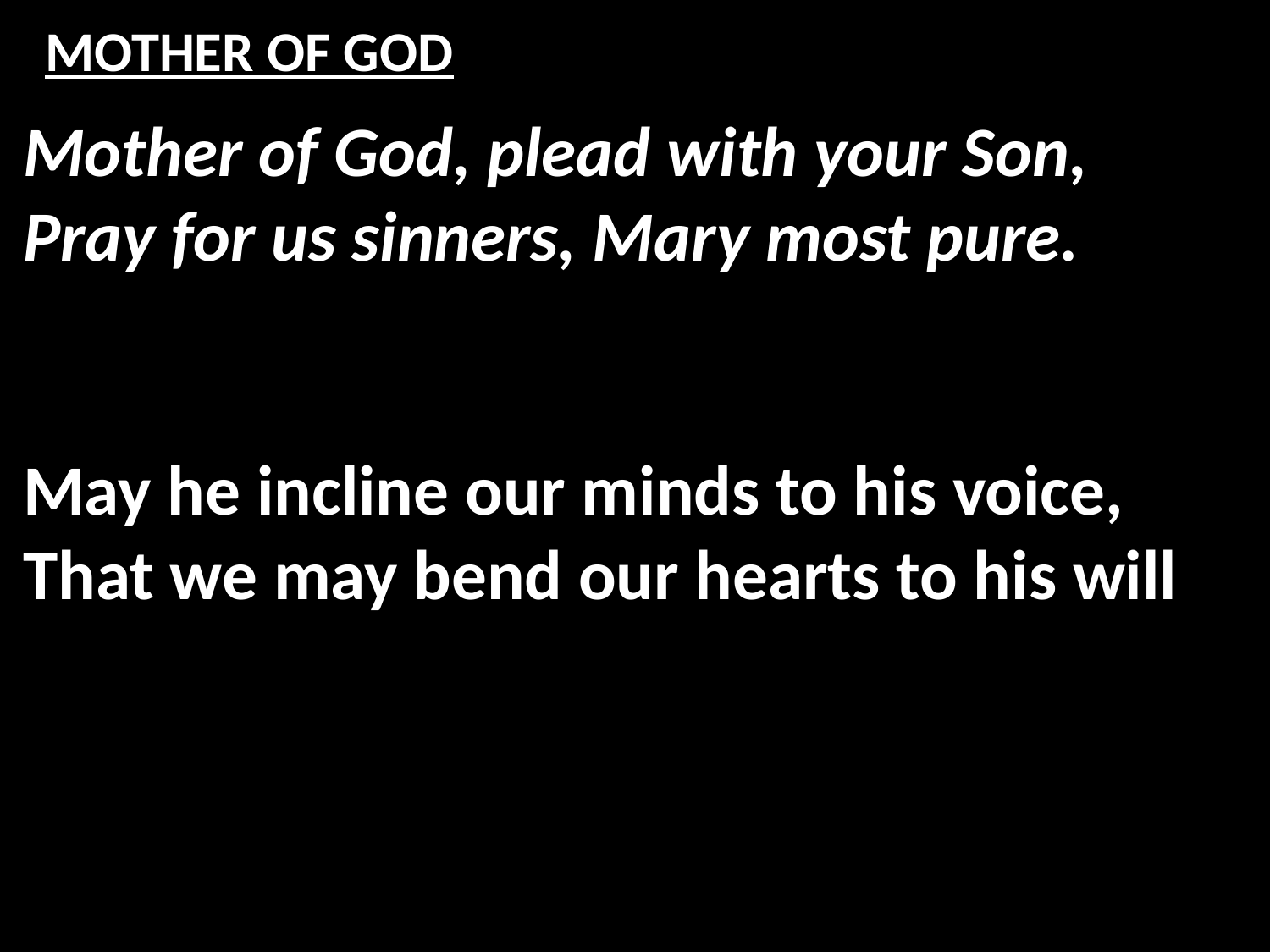

# MOTHER OF GOD
Mother of God, plead with your Son,
Pray for us sinners, Mary most pure.

May he incline our minds to his voice,
That we may bend our hearts to his will